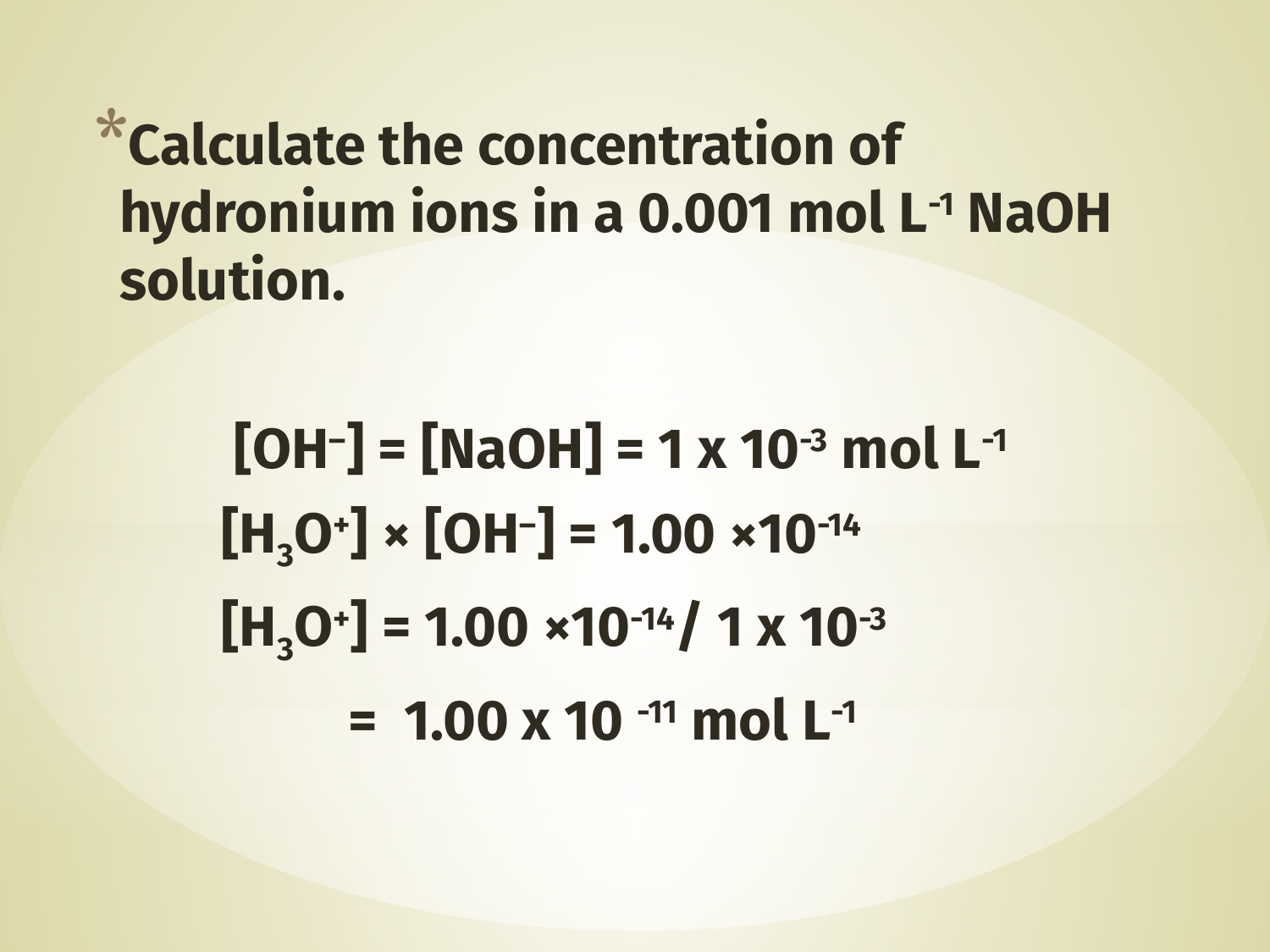

Calculate the concentration of hydronium ions in a 0.001 mol L-1 NaOH solution.

	 [OH–] = [NaOH] = 1 x 10-3 mol L-1
	[H3O+] × [OH–] = 1.00 ×10-14
	[H3O+] = 1.00 ×10-14/ 1 x 10-3
		=  1.00 x 10 -11 mol L-1